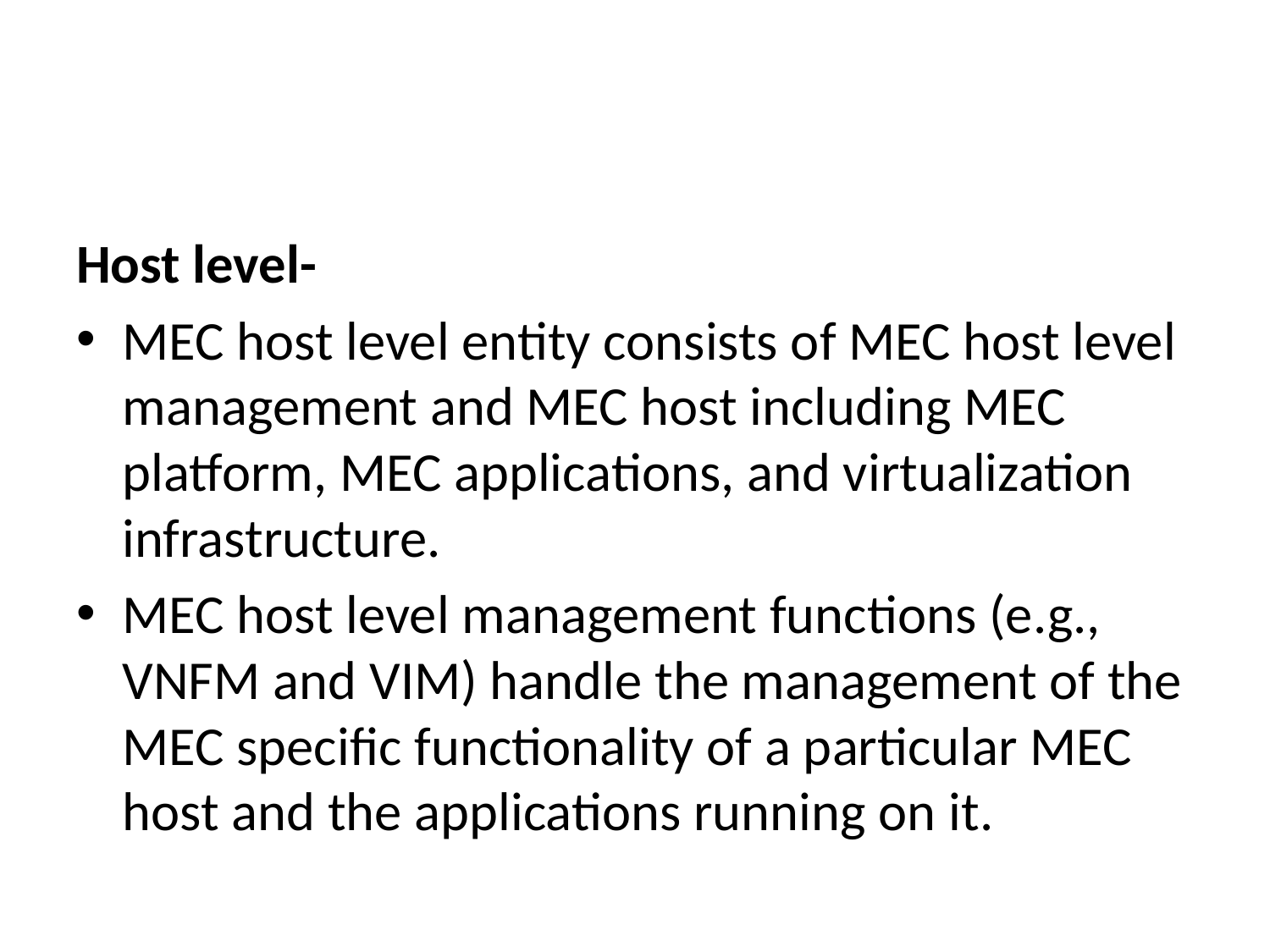

#
Host level-
MEC host level entity consists of MEC host level management and MEC host including MEC platform, MEC applications, and virtualization infrastructure.
MEC host level management functions (e.g., VNFM and VIM) handle the management of the MEC specific functionality of a particular MEC host and the applications running on it.